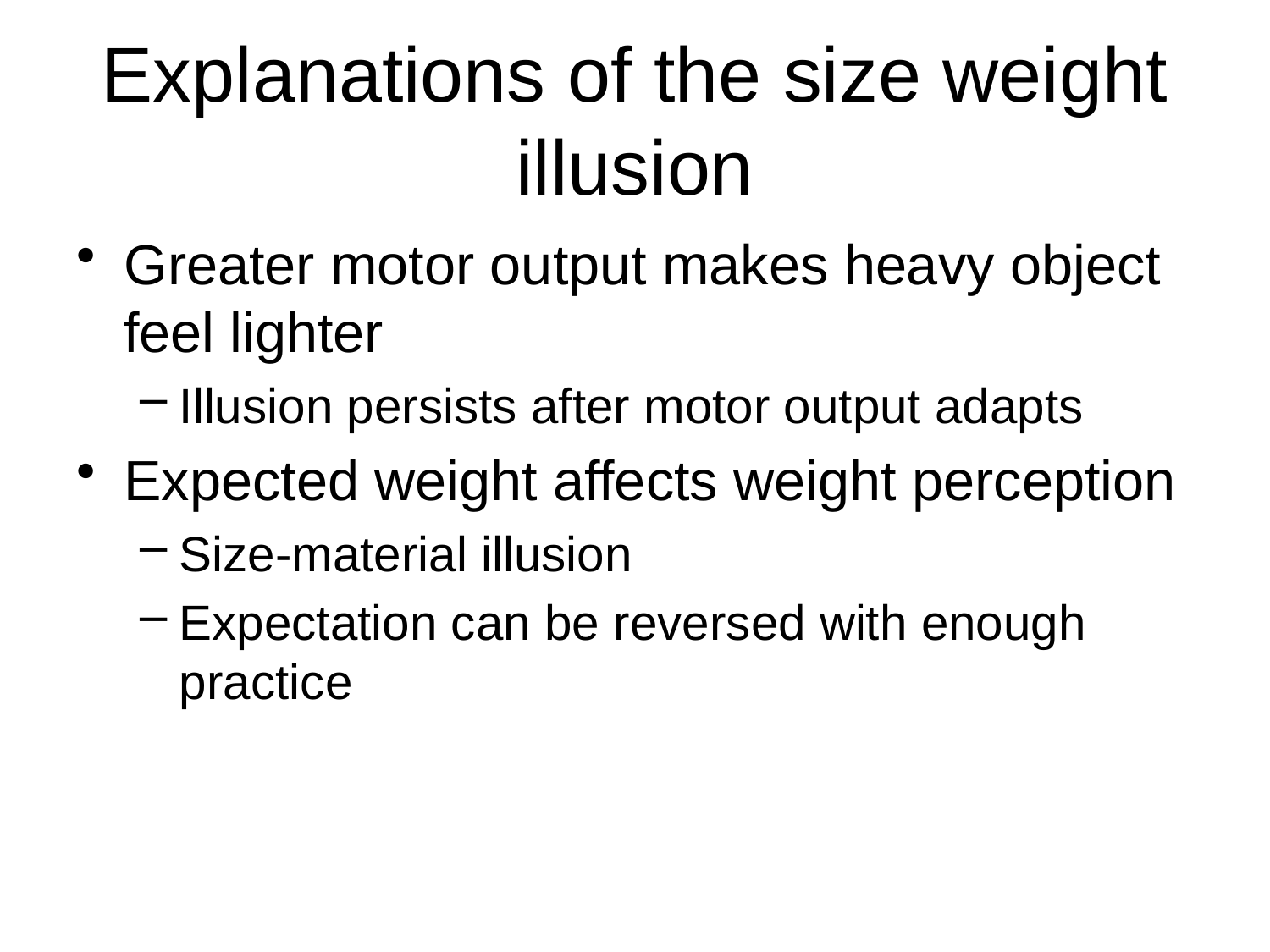

# Explanations of the size weight illusion
Greater motor output makes heavy object feel lighter
Illusion persists after motor output adapts
Expected weight affects weight perception
Size-material illusion
Expectation can be reversed with enough practice